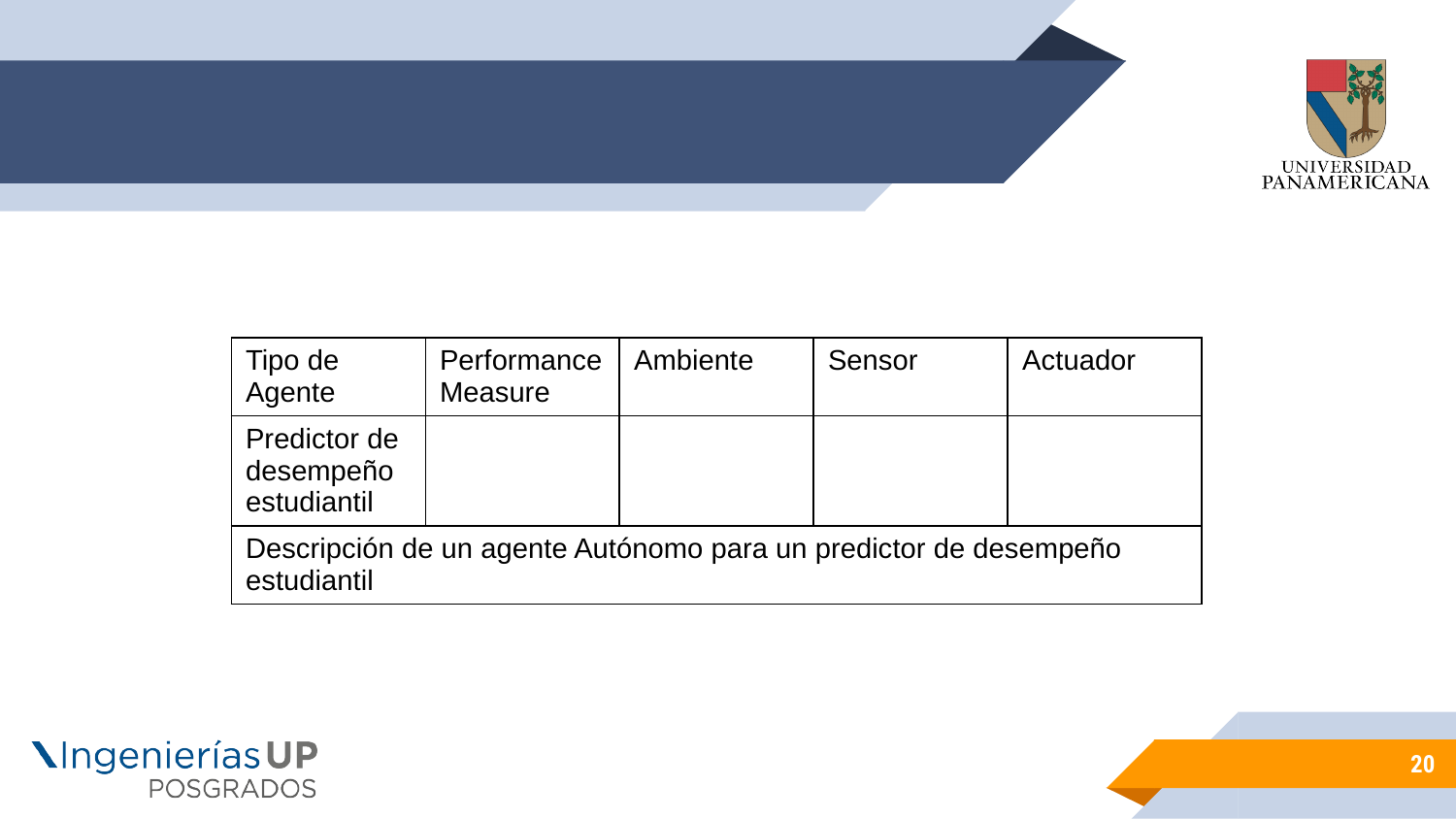

#
| Tipo de Agente | Performance Measure | Ambiente | Sensor | Actuador |
| --- | --- | --- | --- | --- |
| Predictor de desempeño estudiantil |  |  |  |  |
| Descripción de un agente Autónomo para un predictor de desempeño estudiantil |  |  |  |  |
20